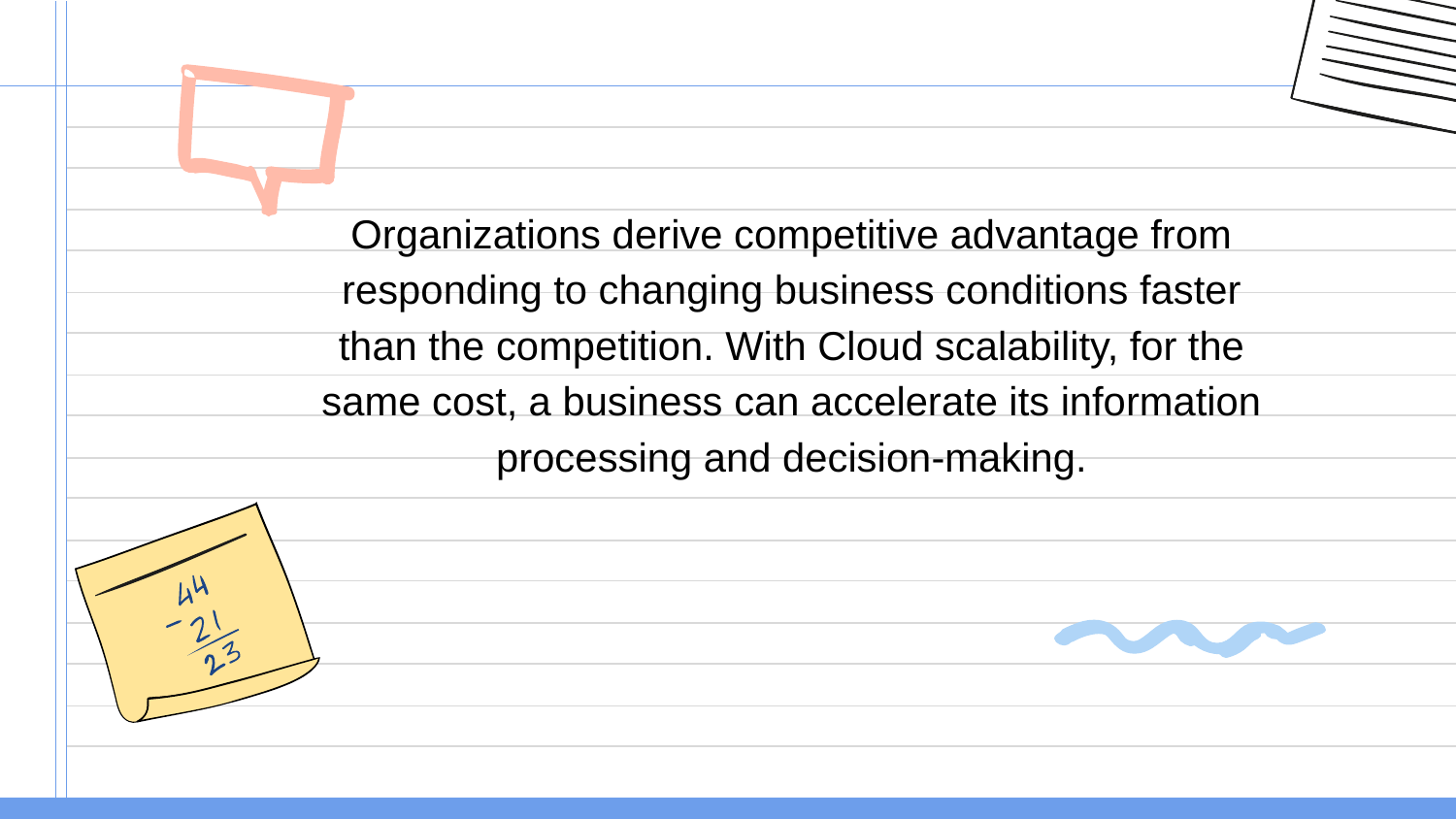

Organizations derive competitive advantage from responding to changing business conditions faster than the competition. With Cloud scalability, for the same cost, a business can accelerate its information processing and decision-making.